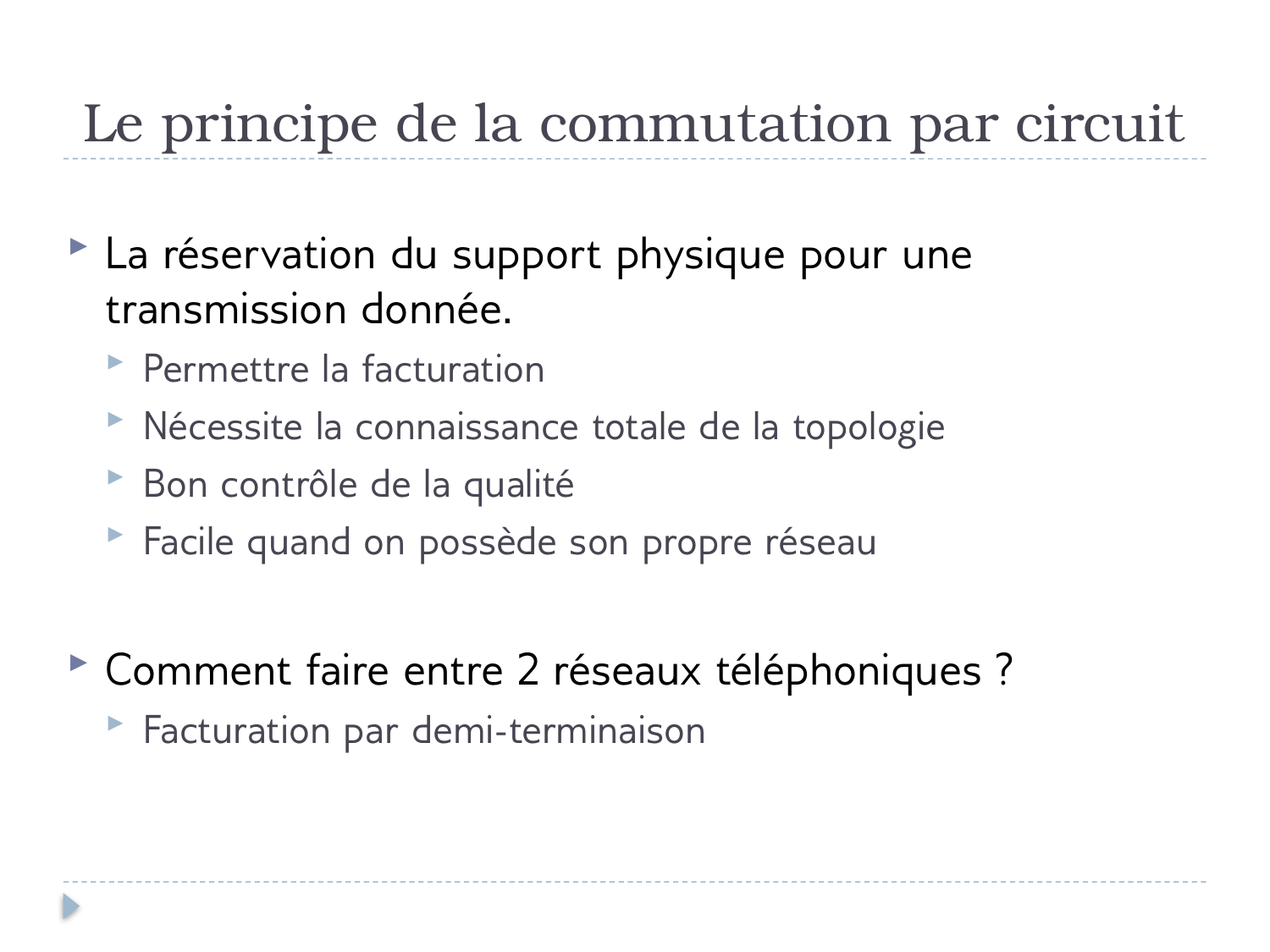

# Le principe de la commutation par circuit
La réservation du support physique pour une transmission donnée.
Permettre la facturation
Nécessite la connaissance totale de la topologie
Bon contrôle de la qualité
Facile quand on possède son propre réseau

Comment faire entre 2 réseaux téléphoniques ?
Facturation par demi-terminaison